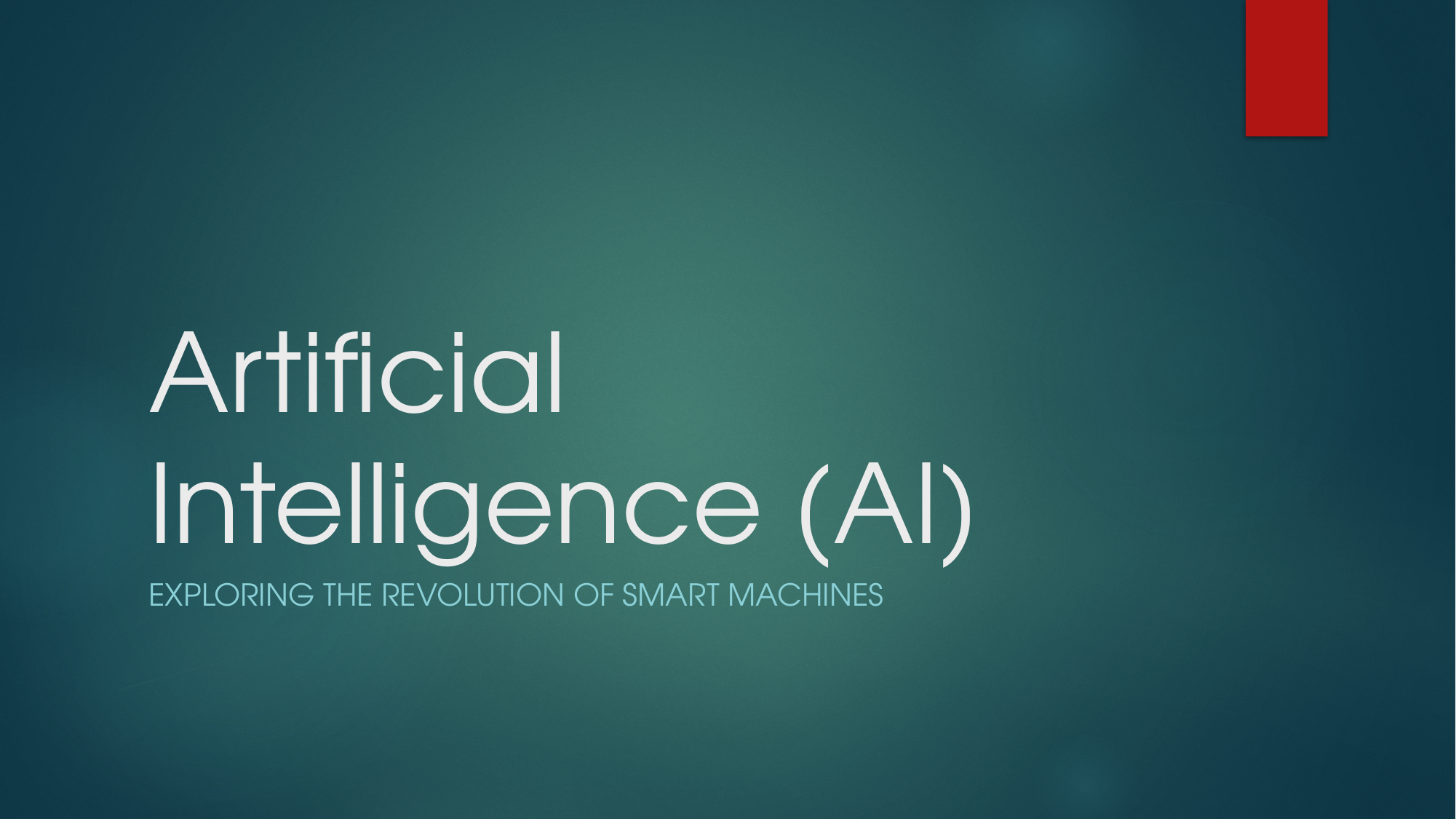

# Artificial Intelligence (AI)
Exploring the Revolution of Smart Machines